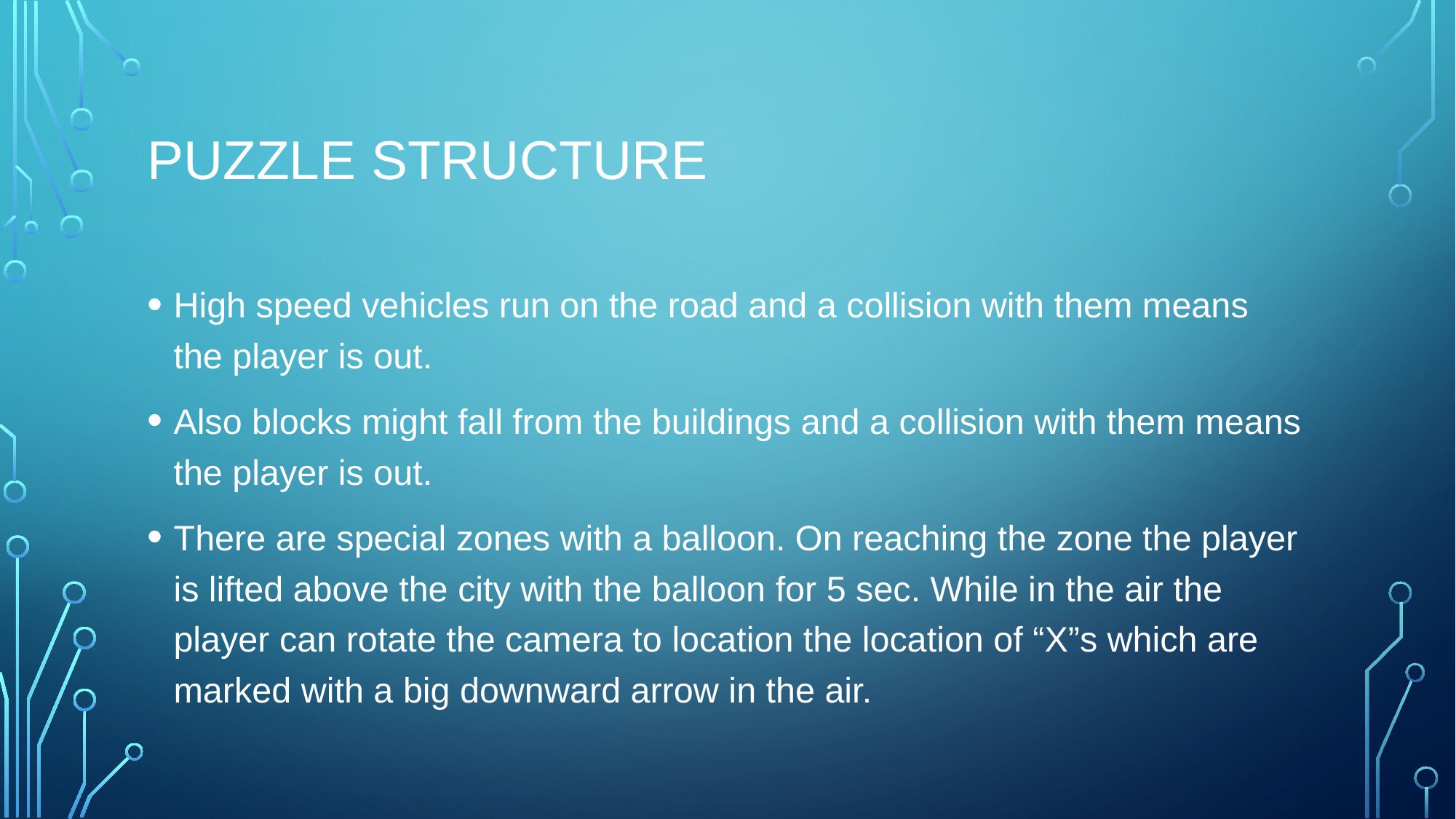

# Puzzle Structure
High speed vehicles run on the road and a collision with them means the player is out.
Also blocks might fall from the buildings and a collision with them means the player is out.
There are special zones with a balloon. On reaching the zone the player is lifted above the city with the balloon for 5 sec. While in the air the player can rotate the camera to location the location of “X”s which are marked with a big downward arrow in the air.